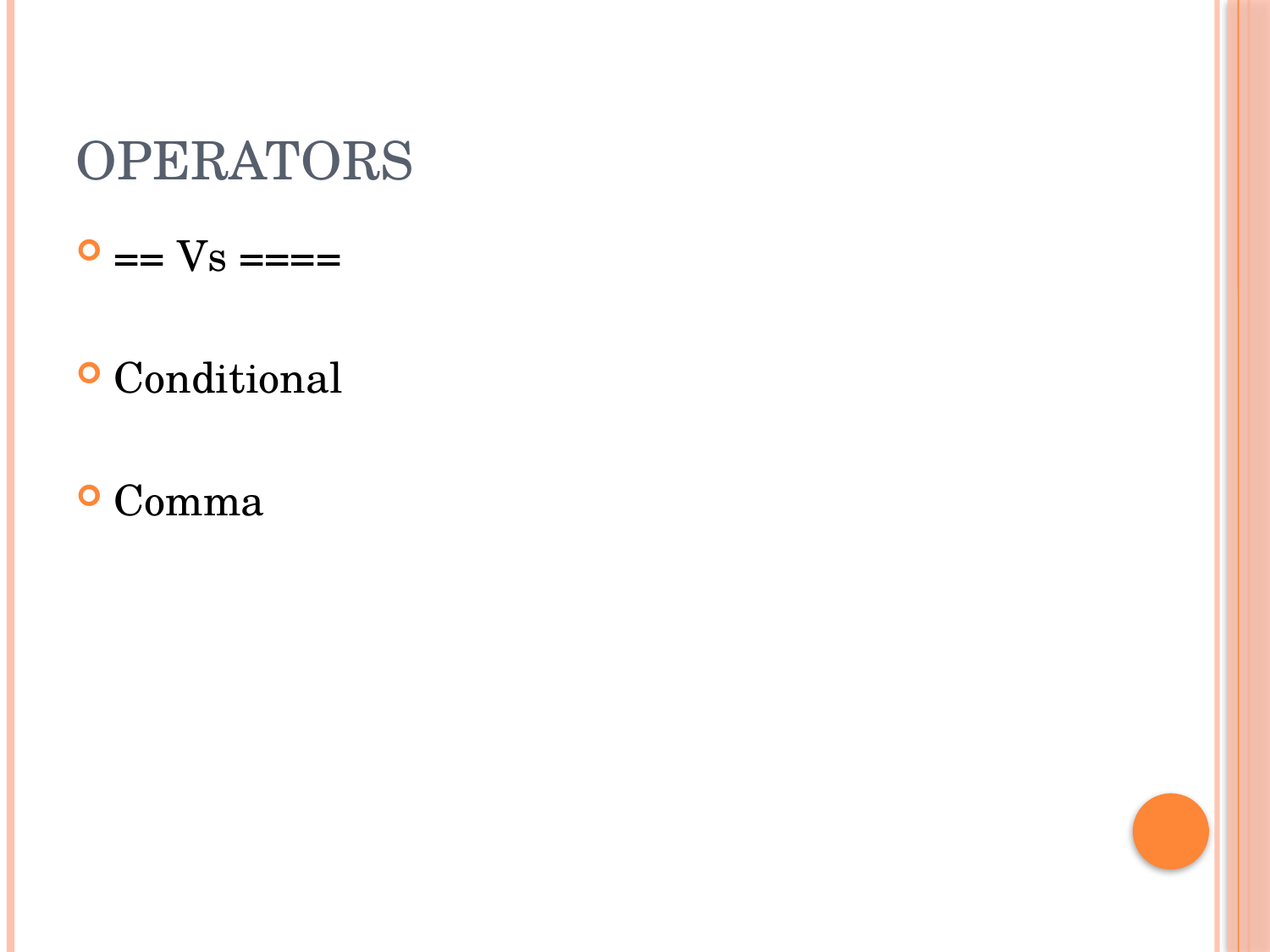

# Operators
== Vs ====

Conditional

Comma